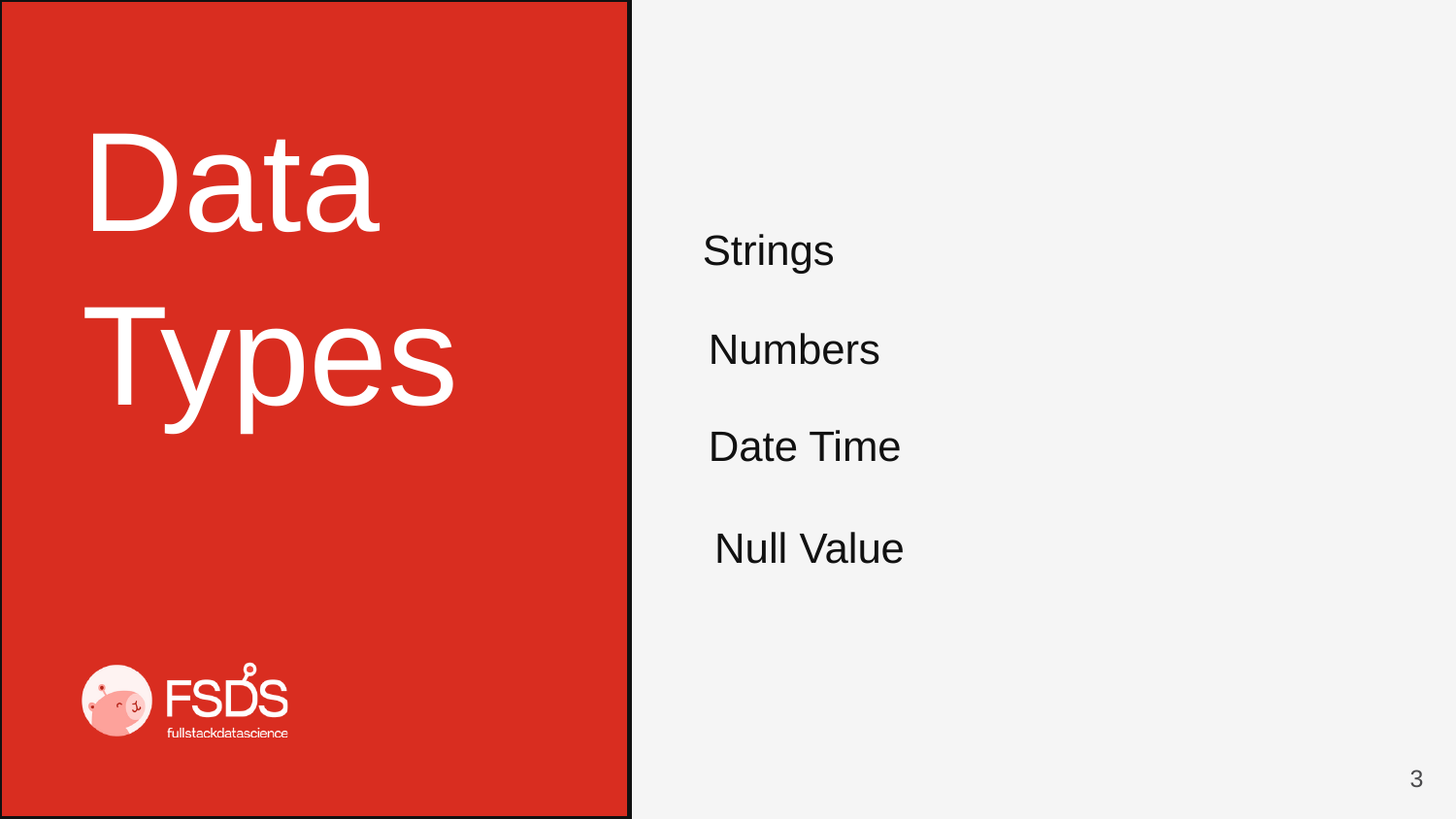

Data
Types
Strings
Numbers
Date Time

Null Value

3